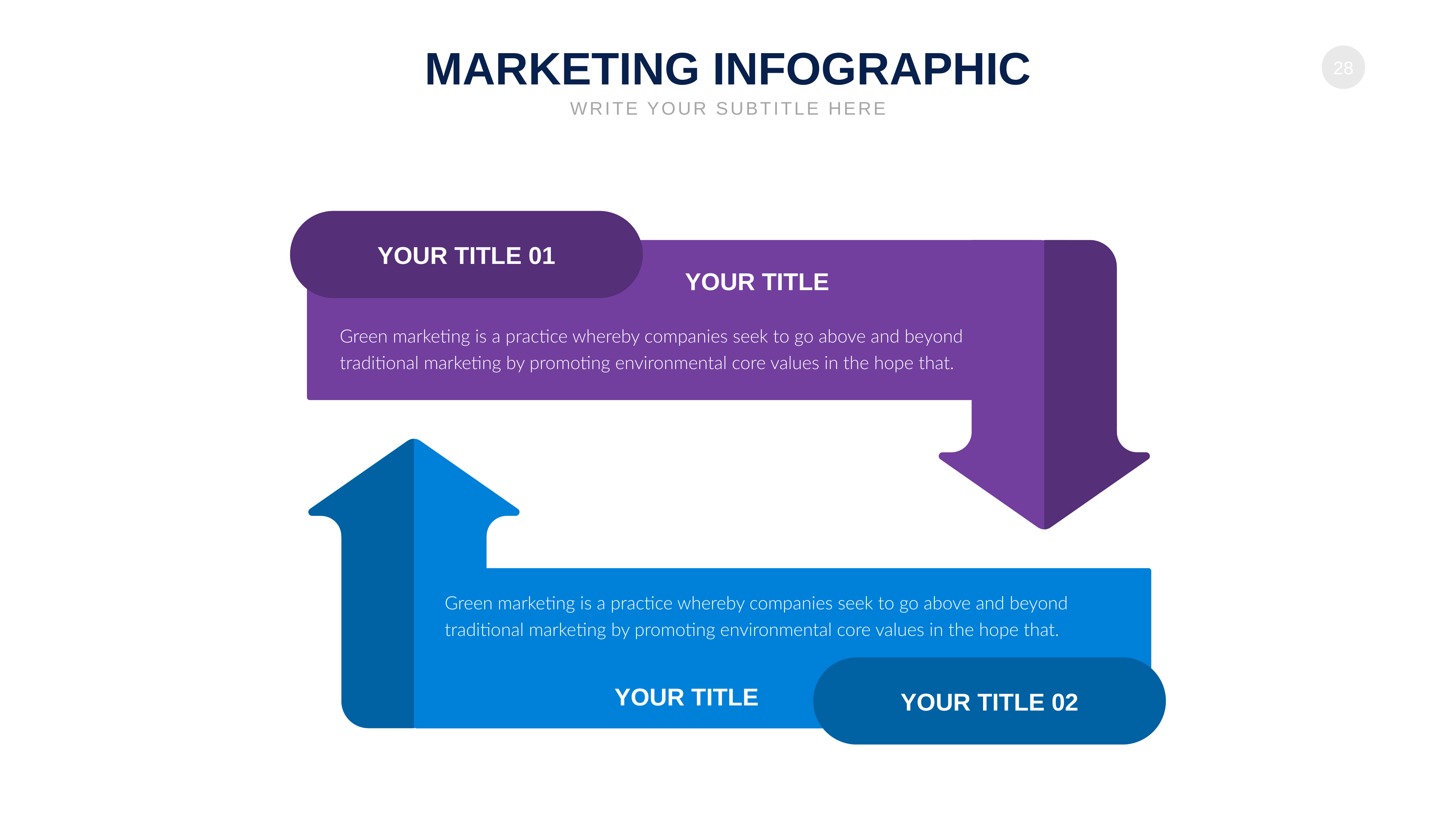

MARKETING INFOGRAPHIC
WRITE YOUR SUBTITLE HERE

YOUR TITLE 01

YOUR TITLE
Green marketing is a practice whereby companies seek to go above and beyond traditional marketing by promoting environmental core values in the hope that.

Green marketing is a practice whereby companies seek to go above and beyond traditional marketing by promoting environmental core values in the hope that.

YOUR TITLE
YOUR TITLE 02